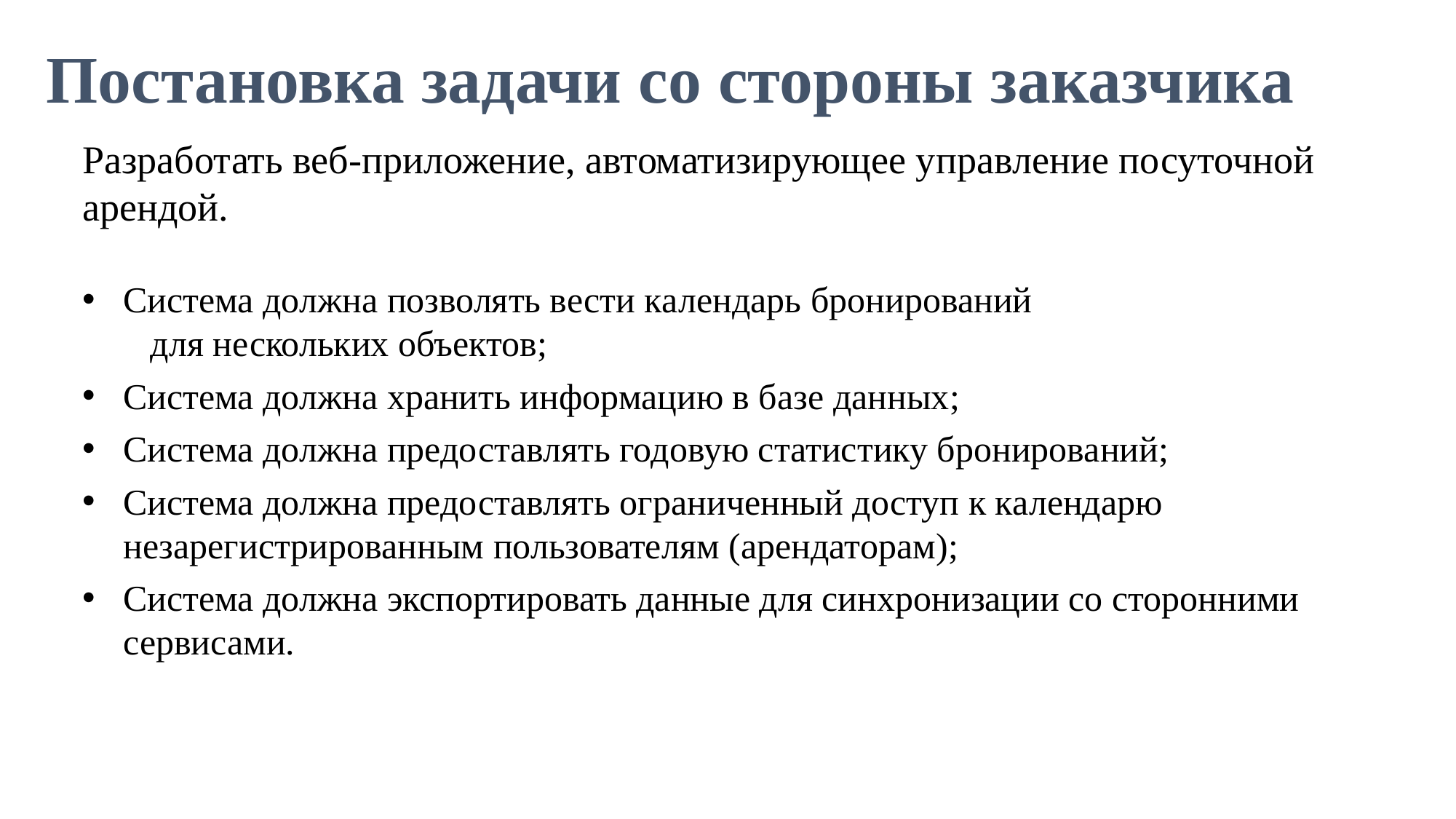

# Постановка задачи со стороны заказчика
Разработать веб-приложение, автоматизирующее управление посуточной арендой.

Система должна позволять вести календарь бронирований                                         для нескольких объектов;
Система должна хранить информацию в базе данных;
Система должна предоставлять годовую статистику бронирований;
Система должна предоставлять ограниченный доступ к календарю незарегистрированным пользователям (арендаторам);
Система должна экспортировать данные для синхронизации со сторонними сервисами.